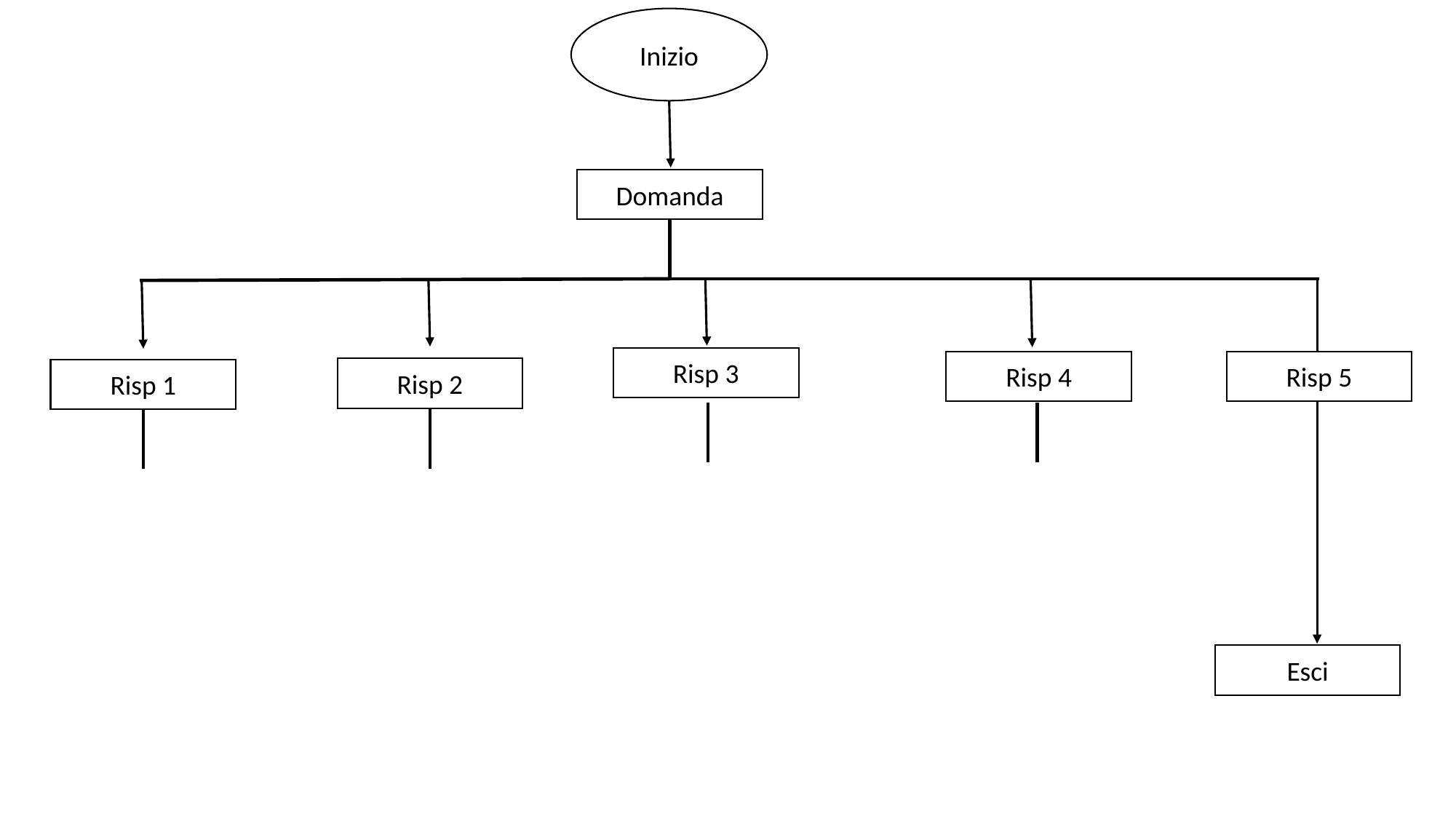

Inizio
Domanda
Risp 3
Risp 4
Risp 5
Risp 2
Risp 1
Esci